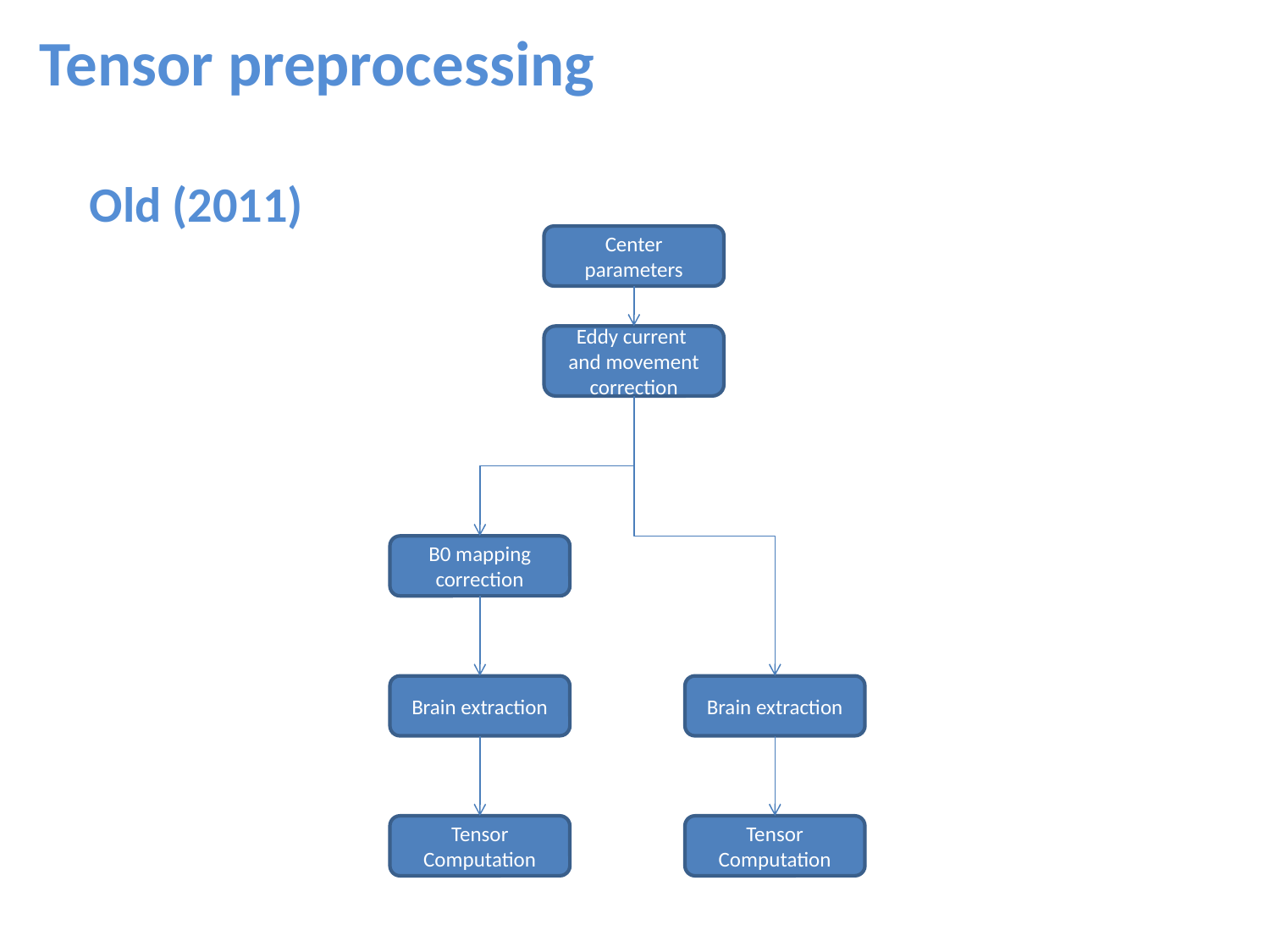

Tensor preprocessing
Old (2011)
Center parameters
Eddy current  and movement correction
B0 mapping correction
Brain extraction
Brain extraction
Tensor Computation
Tensor Computation